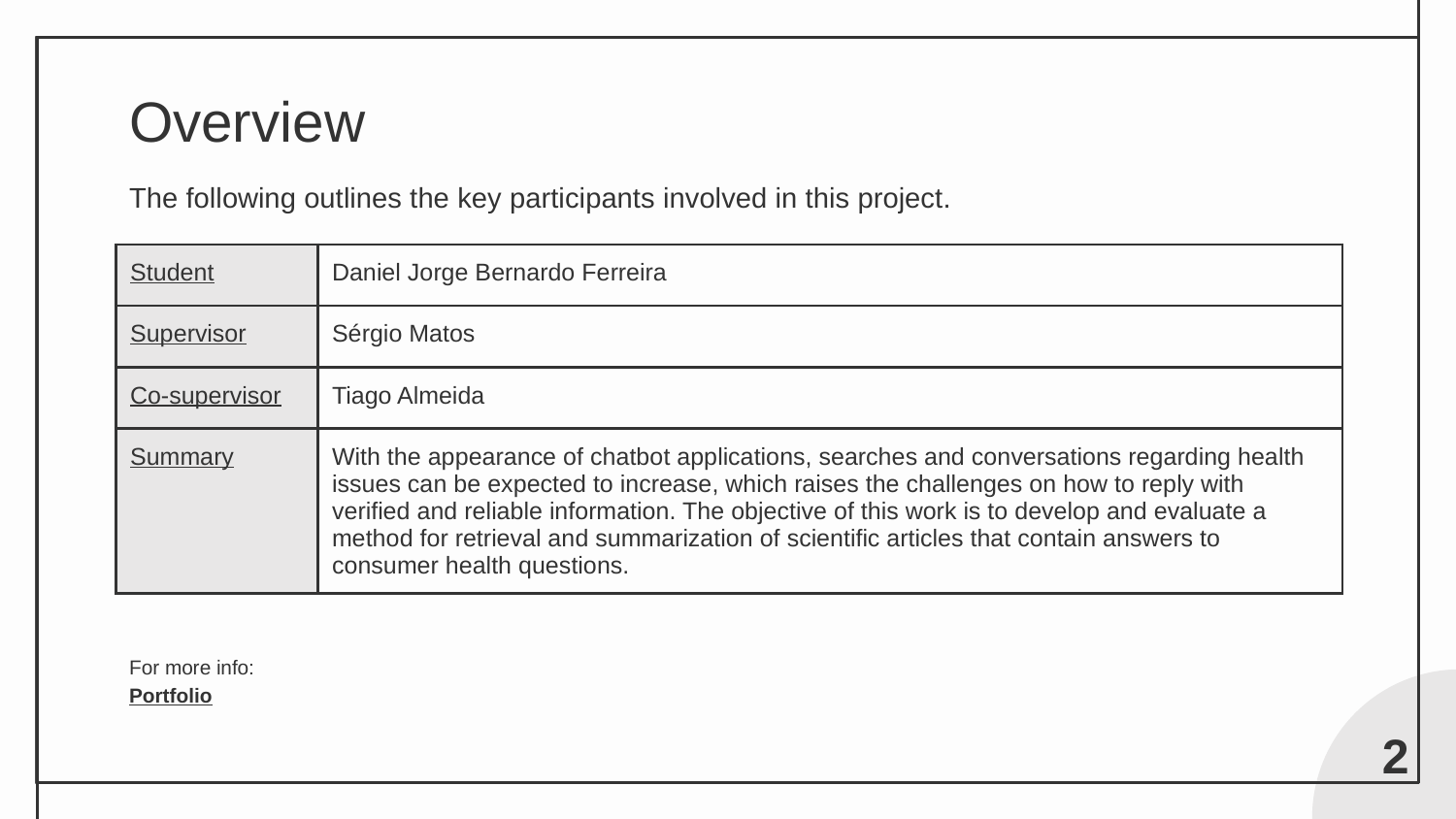

# Overview
The following outlines the key participants involved in this project.

| Student | Daniel Jorge Bernardo Ferreira |
| --- | --- |
| Supervisor | Sérgio Matos |
| Co-supervisor | Tiago Almeida |
| Summary | With the appearance of chatbot applications, searches and conversations regarding health issues can be expected to increase, which raises the challenges on how to reply with verified and reliable information. The objective of this work is to develop and evaluate a method for retrieval and summarization of scientific articles that contain answers to consumer health questions. |
For more info:
Portfolio
2